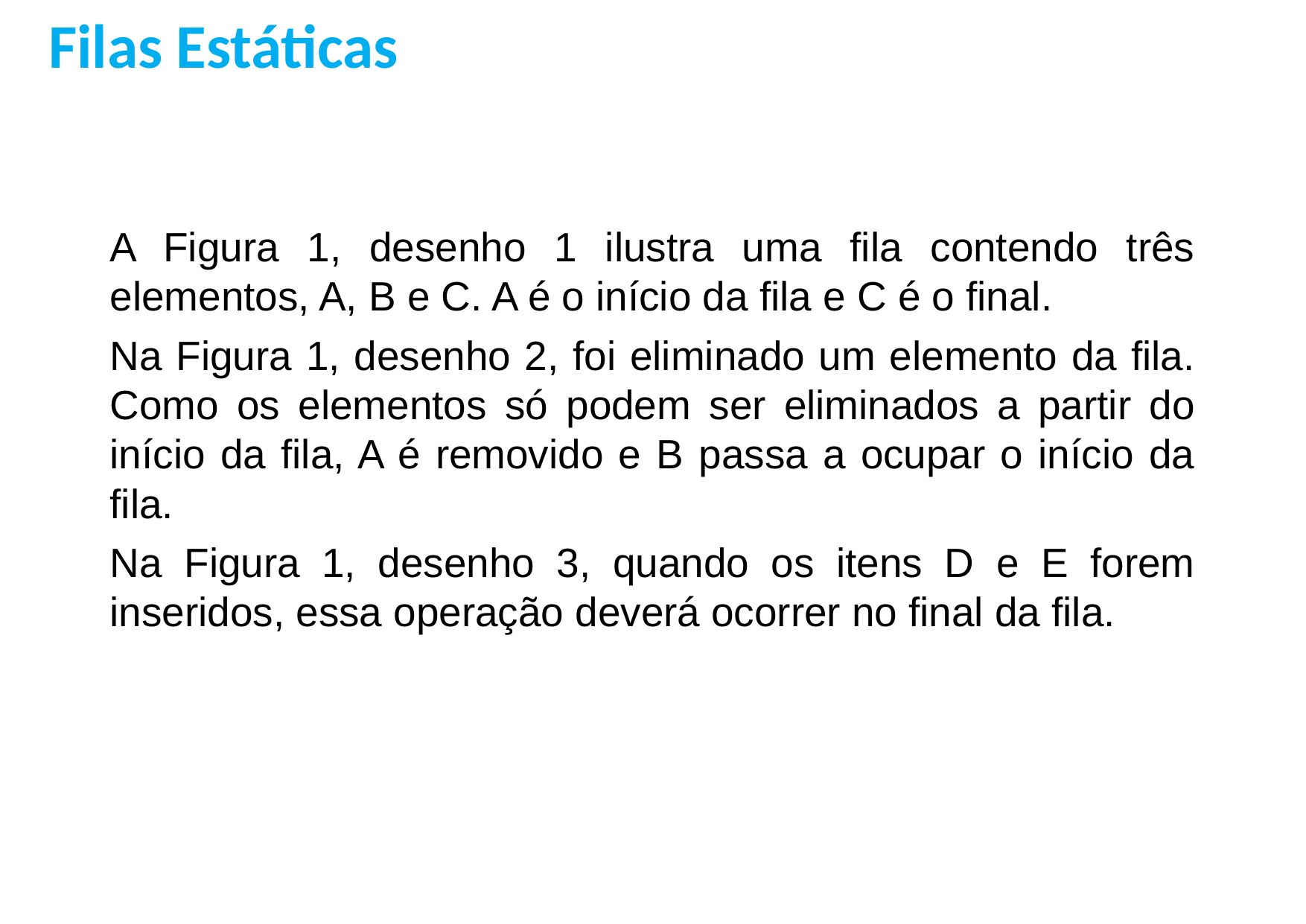

Filas Estáticas
A Figura 1, desenho 1 ilustra uma fila contendo três elementos, A, B e C. A é o início da fila e C é o final.
Na Figura 1, desenho 2, foi eliminado um elemento da fila. Como os elementos só podem ser eliminados a partir do início da fila, A é removido e B passa a ocupar o início da fila.
Na Figura 1, desenho 3, quando os itens D e E forem inseridos, essa operação deverá ocorrer no final da fila.